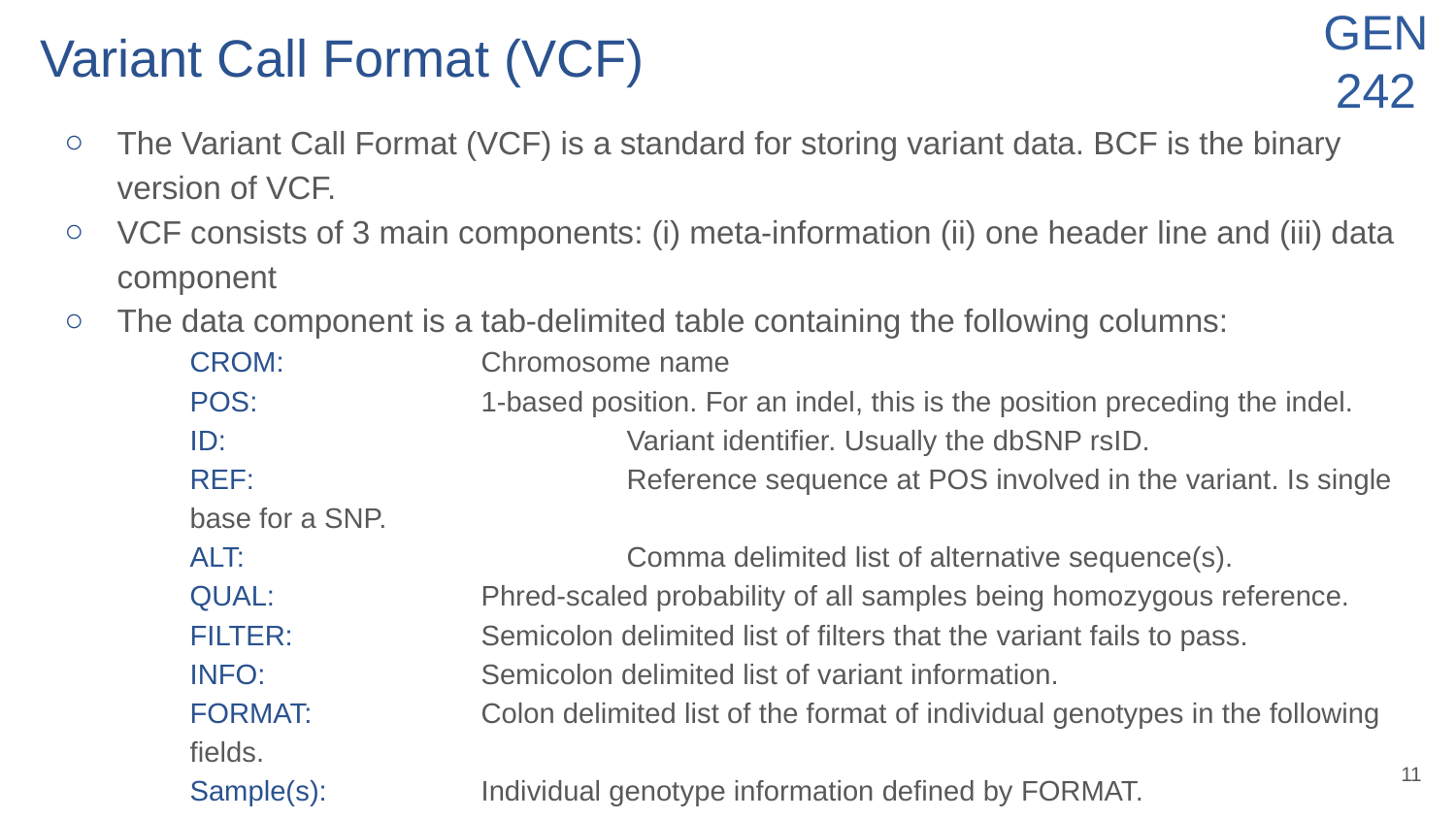

# Variant Call Format (VCF)
The Variant Call Format (VCF) is a standard for storing variant data. BCF is the binary version of VCF.
VCF consists of 3 main components: (i) meta-information (ii) one header line and (iii) data component
The data component is a tab-delimited table containing the following columns:
CROM:		Chromosome name
POS: 		1-based position. For an indel, this is the position preceding the indel.
ID:	 		Variant identifier. Usually the dbSNP rsID.
REF:			Reference sequence at POS involved in the variant. Is single base for a SNP.
ALT:			Comma delimited list of alternative sequence(s).
QUAL:		Phred-scaled probability of all samples being homozygous reference.
FILTER:		Semicolon delimited list of filters that the variant fails to pass.
INFO:		Semicolon delimited list of variant information.
FORMAT:		Colon delimited list of the format of individual genotypes in the following fields.
Sample(s):		Individual genotype information defined by FORMAT.
For details see here: SAMtools and 1000 Genomes
11